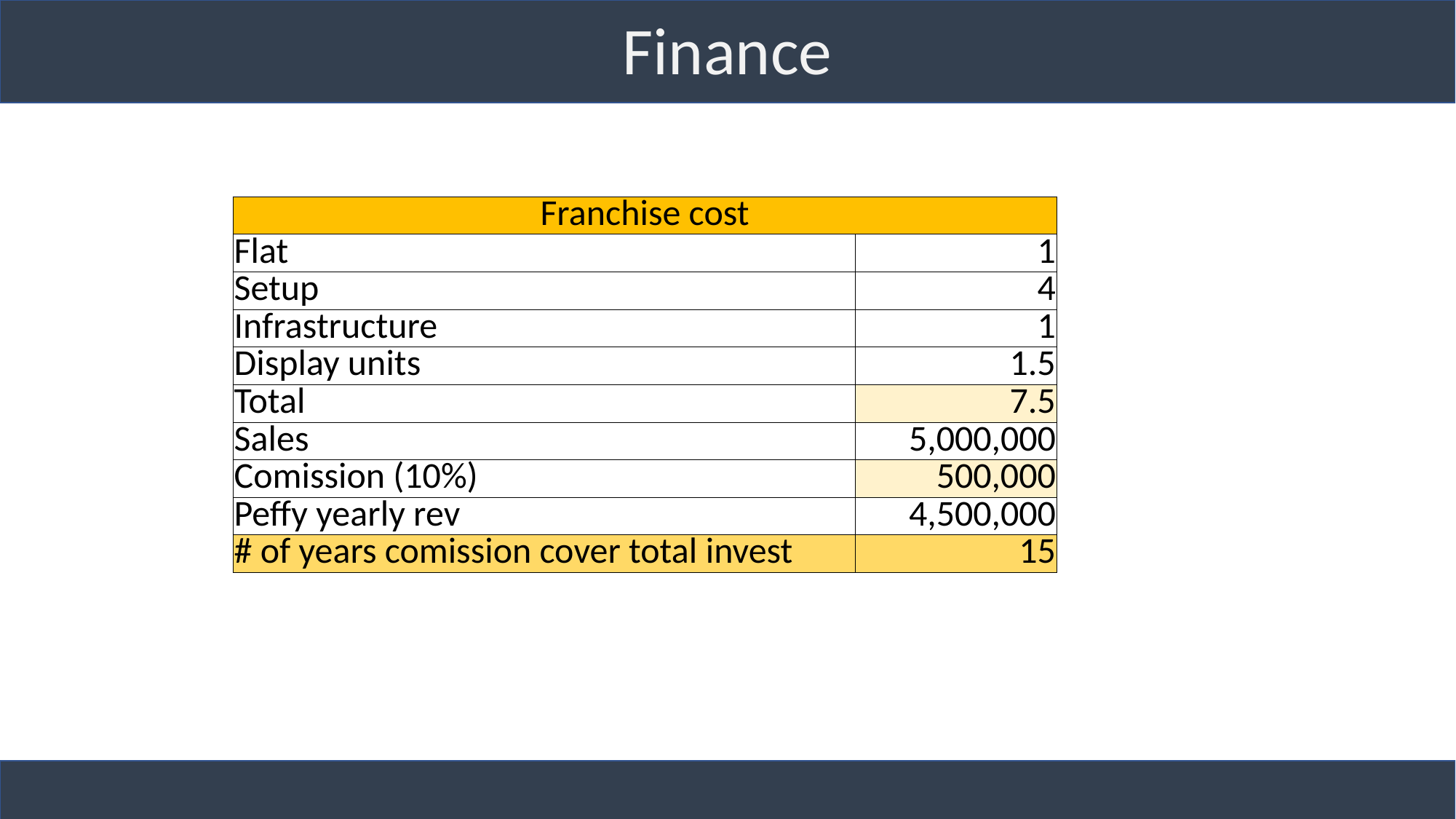

# Finance
| Franchise cost |  |
| --- | --- |
| Flat | 1 |
| Setup | 4 |
| Infrastructure | 1 |
| Display units | 1.5 |
| Total | 7.5 |
| Sales | 5,000,000 |
| Comission (10%) | 500,000 |
| Peffy yearly rev | 4,500,000 |
| # of years comission cover total invest | 15 |